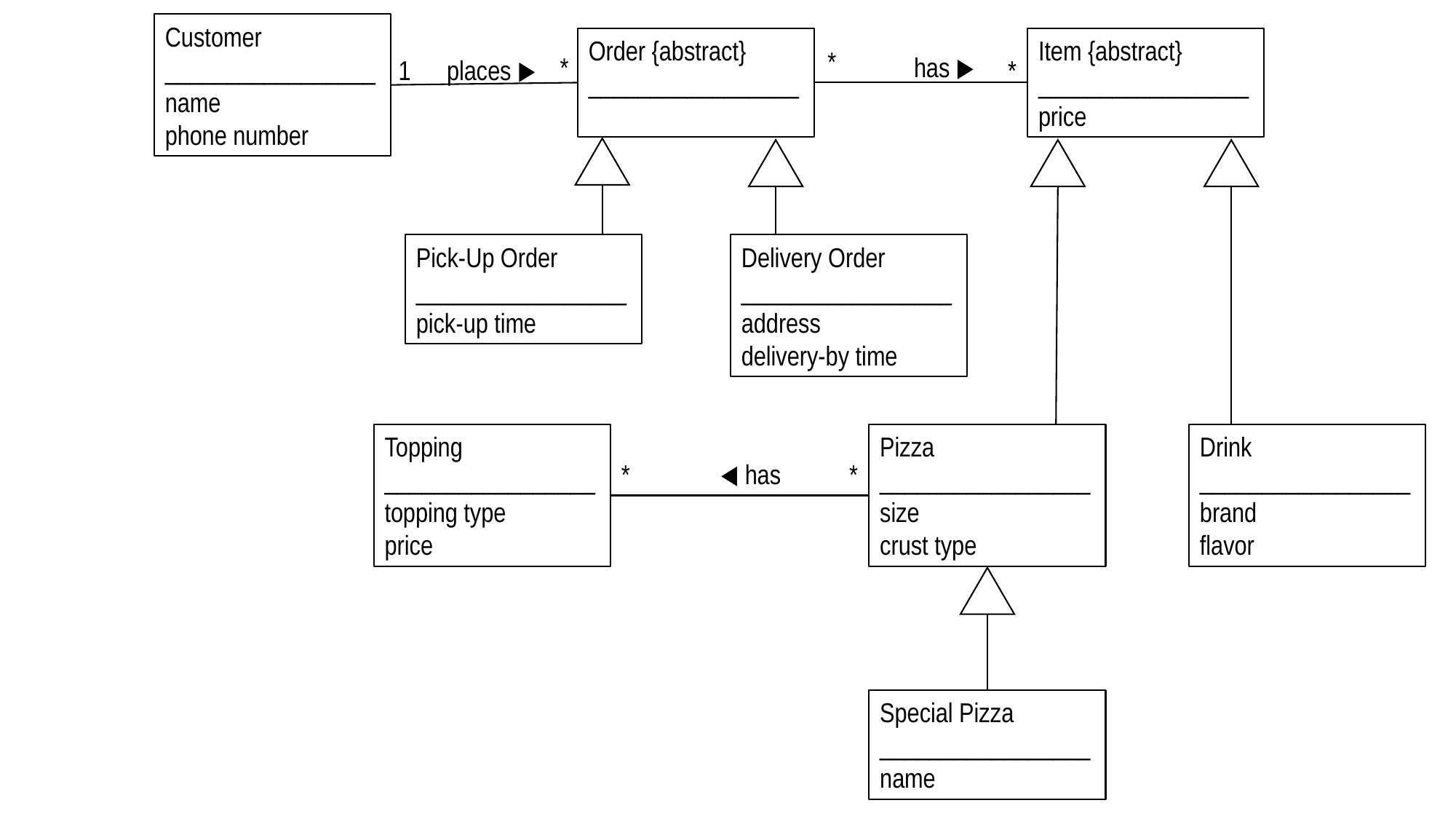

Customer
_________________
name
phone number
Order {abstract}
_________________

Item {abstract}
_________________
price
*
xxx
_________________
xxx
*
has ▶︎
1
places ▶︎
*

Pick-Up Order
_________________
pick-up time
Delivery Order
_________________
address
delivery-by time
Topping
_________________
topping type
price
Pizza
_________________
size
crust type
Drink
_________________
brand
flavor
*
◀︎ has
*
▶︎
◀︎
▼
▲

Special Pizza
_________________
name